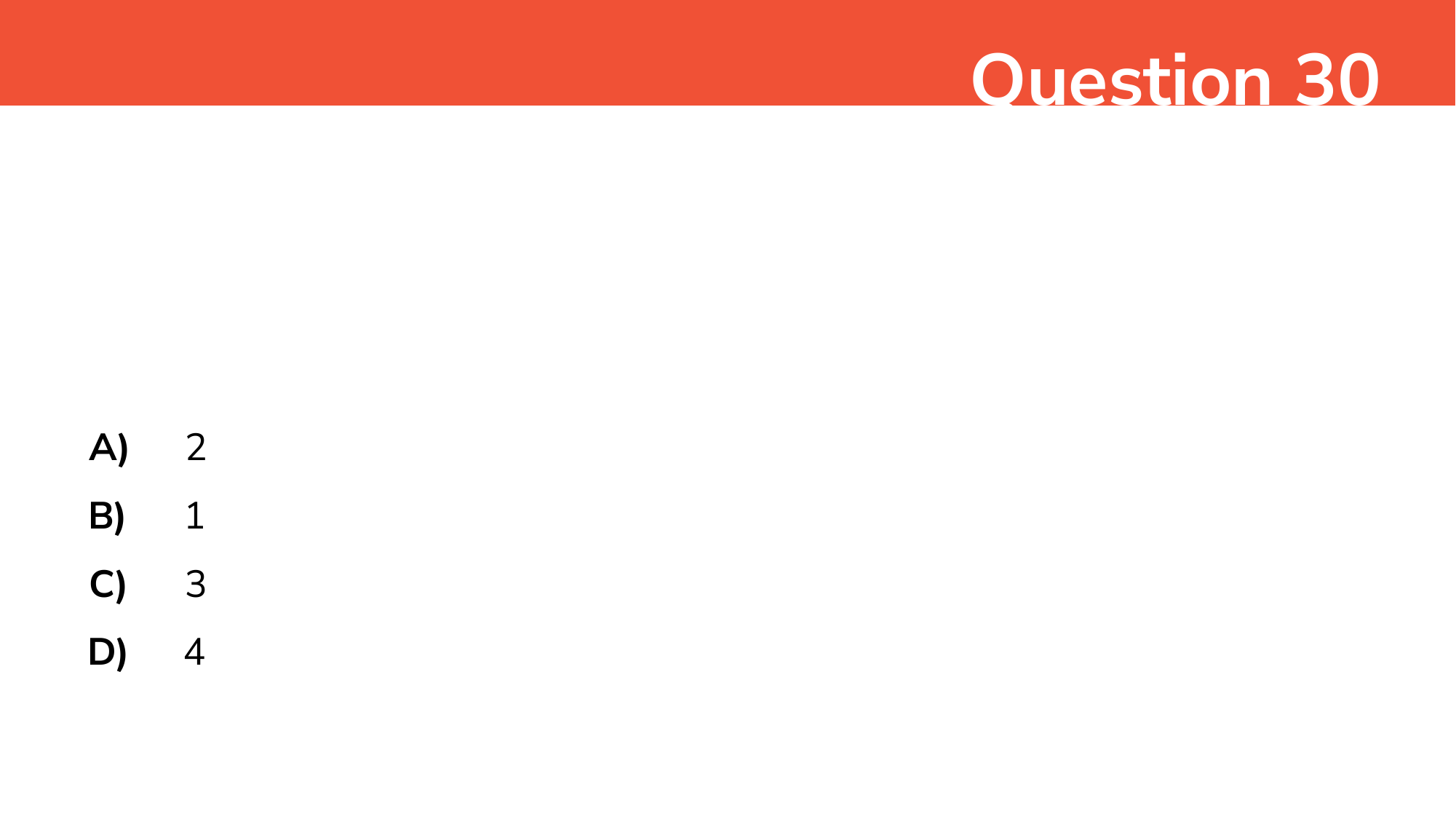

Question 30
A)
2
B)
1
C)
3
D)
4